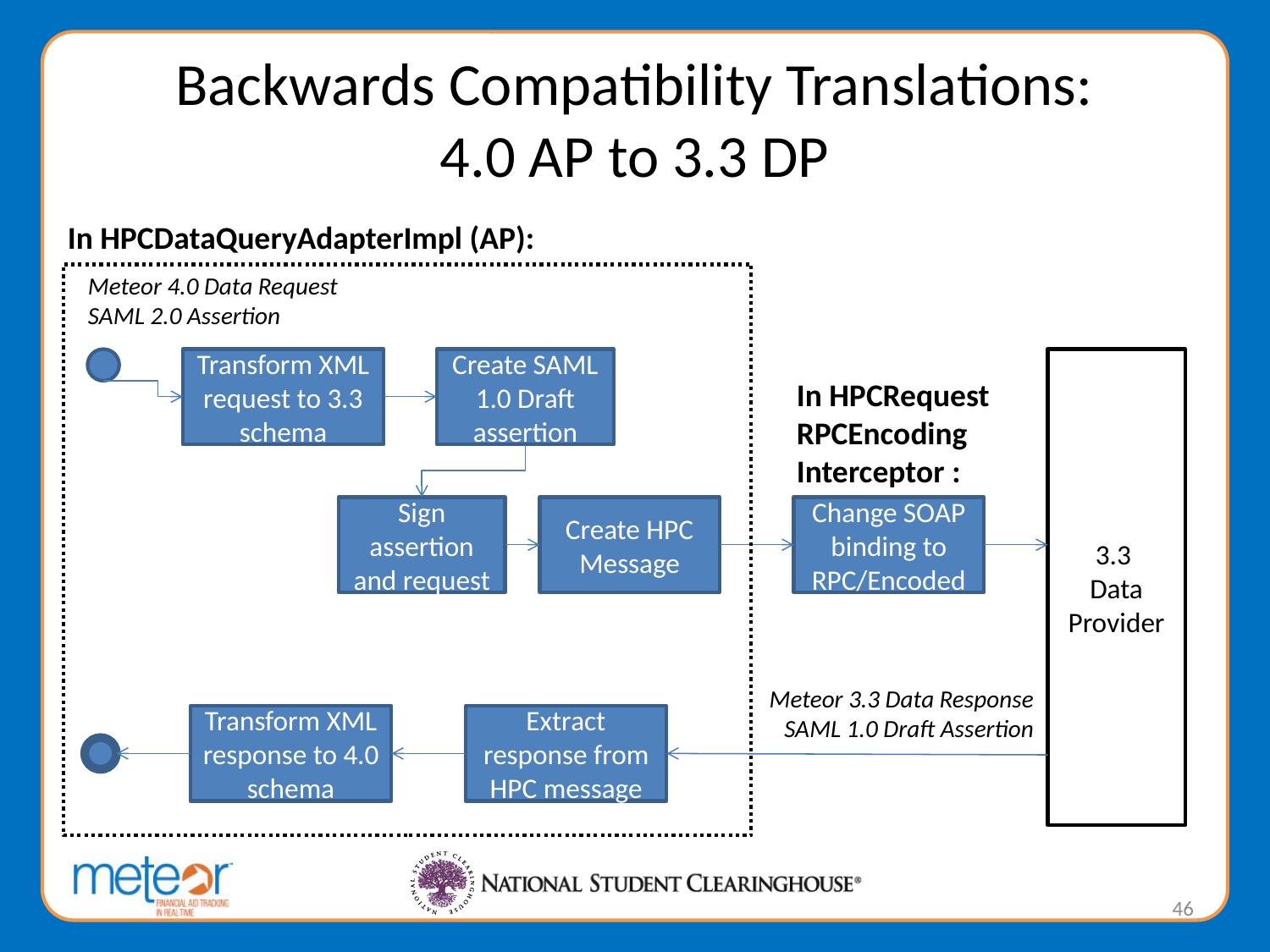

# Backwards Compatibility Translations: 4.0 AP to 3.3 DP
In HPCDataQueryAdapterImpl (AP):

Meteor 4.0 Data Request
SAML 2.0 Assertion

Transform XML request to 3.3 schema
Create SAML 1.0 Draft assertion
3.3
Data Provider
In HPCRequest
RPCEncoding
Interceptor :
Sign assertion and request
Create HPC Message
Change SOAP binding to RPC/Encoded
Meteor 3.3 Data Response
SAML 1.0 Draft Assertion
Transform XML response to 4.0 schema
Extract response from HPC message

46